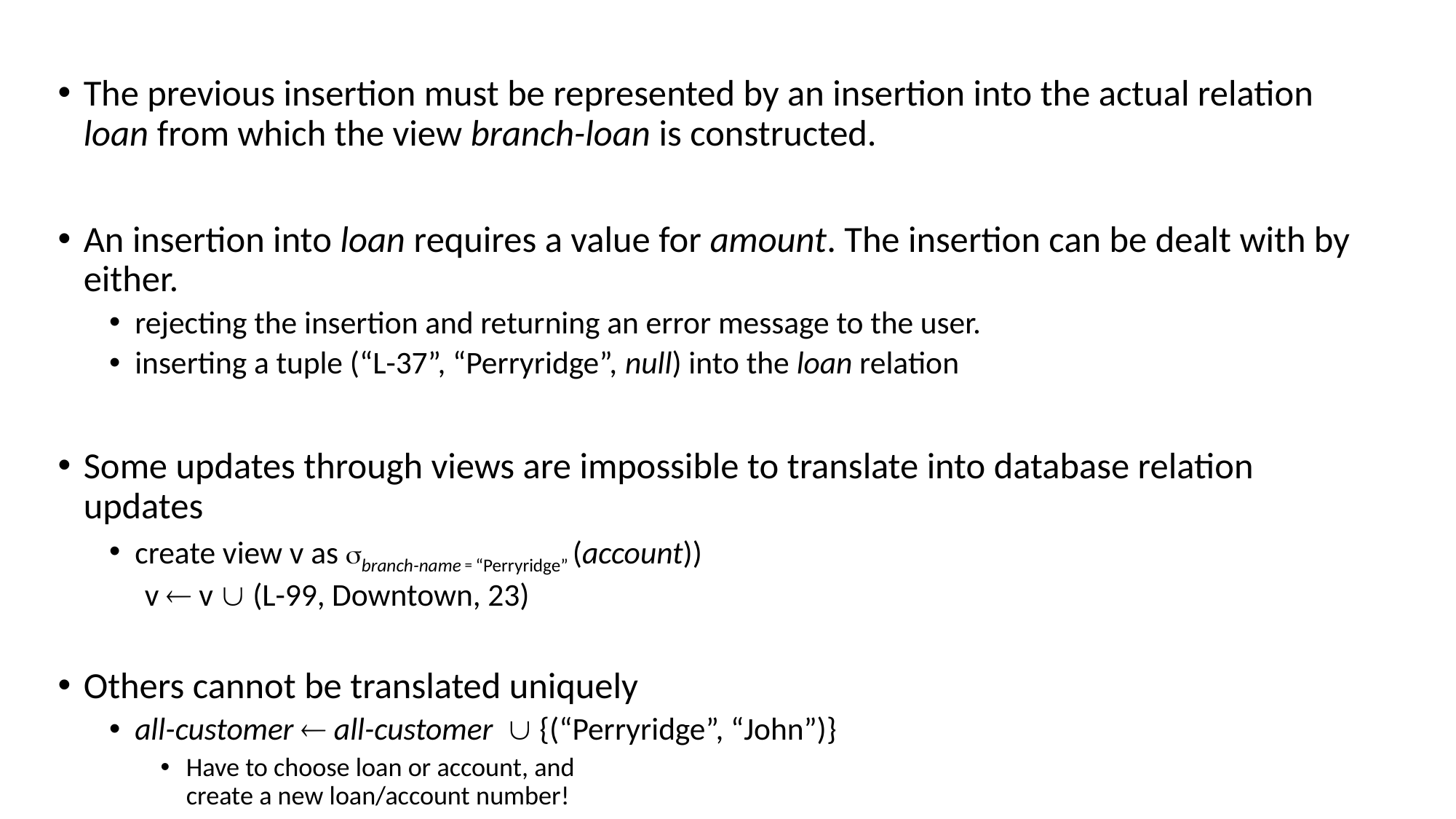

The previous insertion must be represented by an insertion into the actual relation loan from which the view branch-loan is constructed.

An insertion into loan requires a value for amount. The insertion can be dealt with by either.
rejecting the insertion and returning an error message to the user.
inserting a tuple (“L-37”, “Perryridge”, null) into the loan relation

Some updates through views are impossible to translate into database relation updates
create view v as σbranch-name = “Perryridge” (account))
     v ← v ∪ (L-99, Downtown, 23)

Others cannot be translated uniquely
all-customer ← all-customer  ∪ {(“Perryridge”, “John”)}
Have to choose loan or account, and
create a new loan/account number!